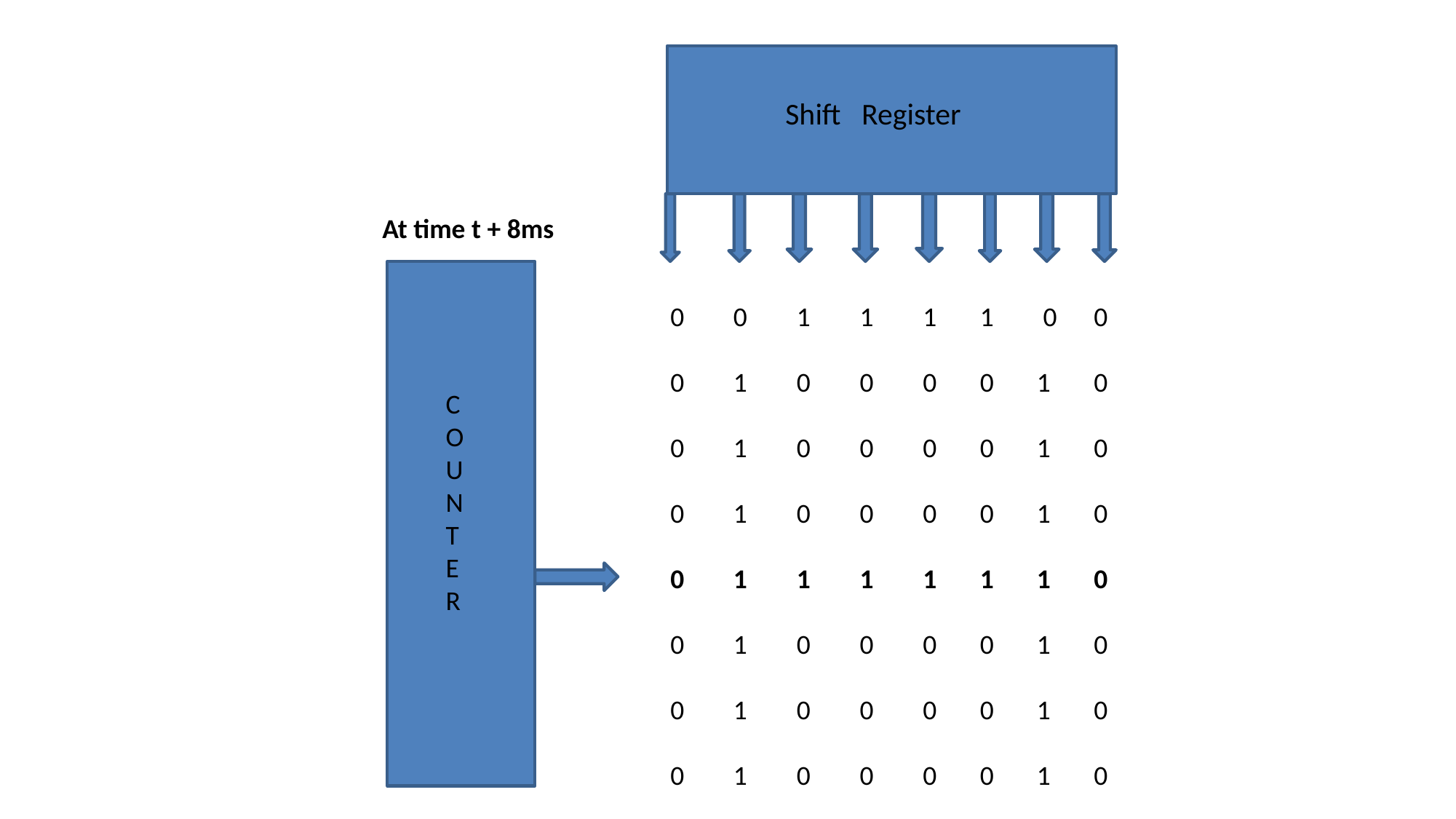

Shift   Register

At time t + 8ms

  0        0        1        1        1       1        0      0

  0        1        0        0        0       0       1       0

  0        1        0        0        0       0       1       0

  0        1        0        0        0       0       1       0

  0        1        1        1        1       1       1       0

  0        1        0        0        0       0       1       0

  0        1        0        0        0       0       1       0

  0        1        0        0        0       0       1       0
C
O
U
N
T
E
R